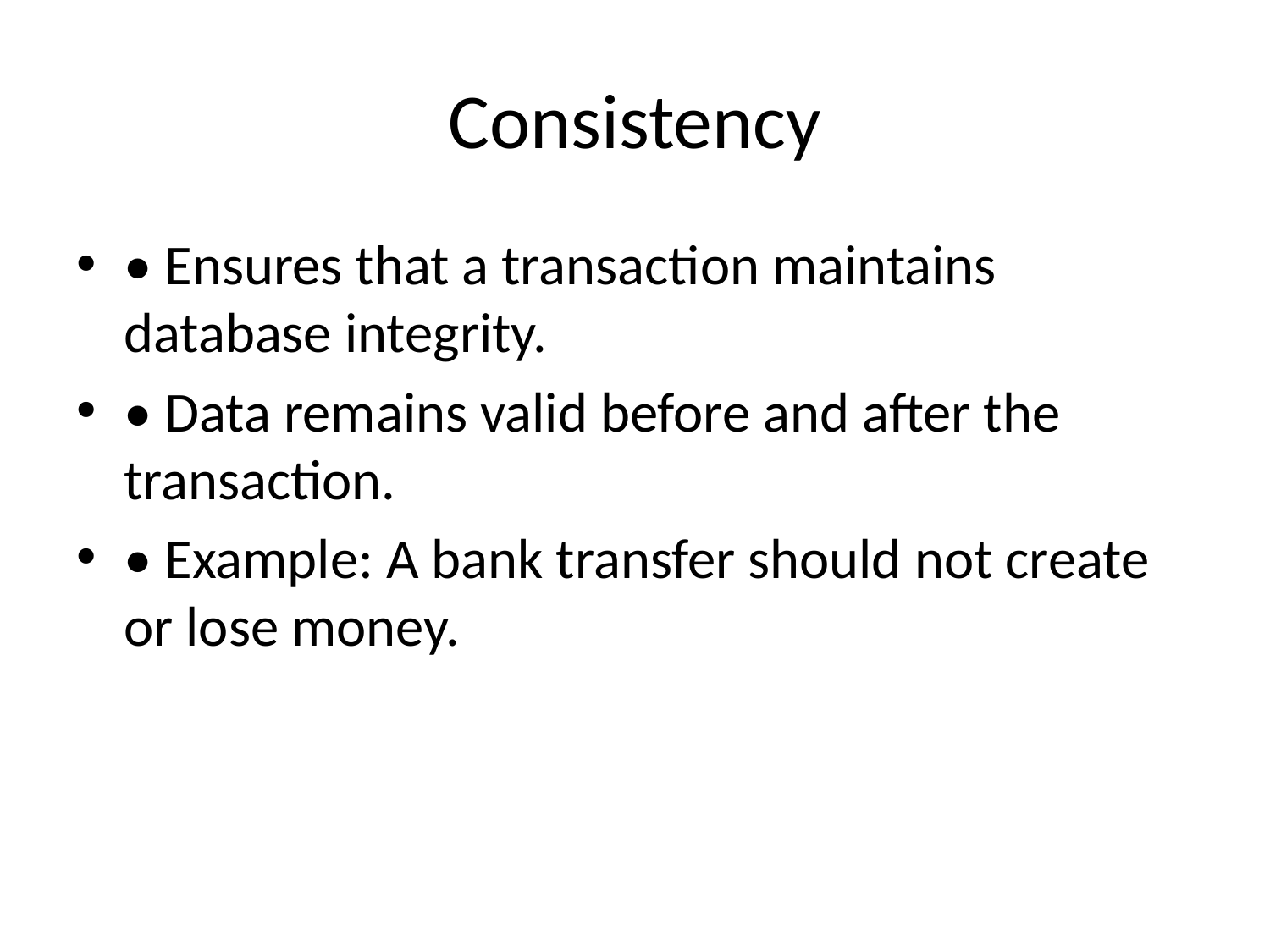

# Consistency
• Ensures that a transaction maintains database integrity.
• Data remains valid before and after the transaction.
• Example: A bank transfer should not create or lose money.